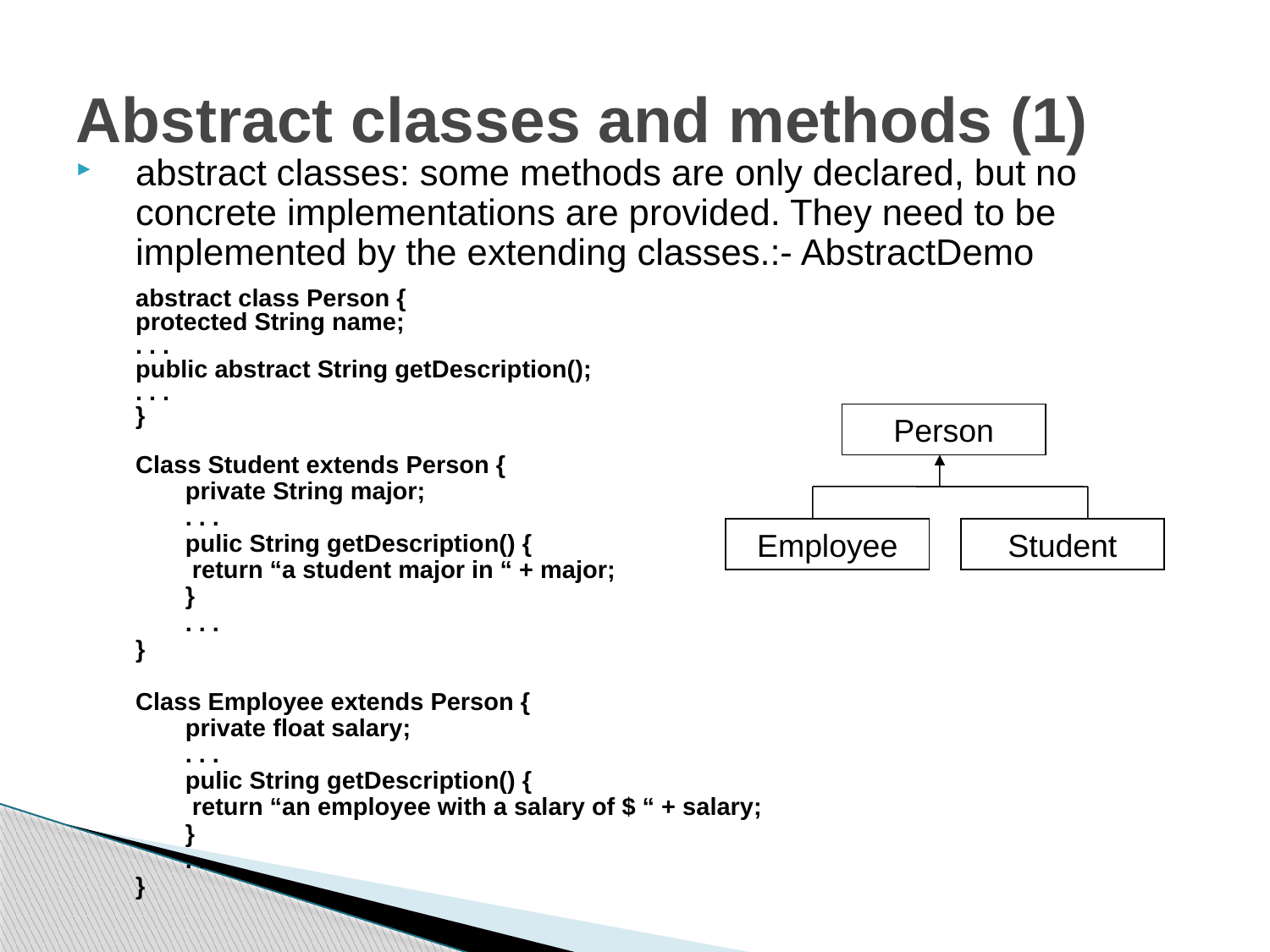

# Abstract classes and methods (1)
abstract classes: some methods are only declared, but no concrete implementations are provided. They need to be implemented by the extending classes.:- AbstractDemo
	abstract class Person {
		protected String name;
		. . .
		public abstract String getDescription();
		. . .
	}

Class Student extends Person {
	private String major;
	. . .
	pulic String getDescription() {
		 return “a student major in “ + major;
	}
	. . .
}

Class Employee extends Person {
	private float salary;
	. . .
	pulic String getDescription() {
		 return “an employee with a salary of $ “ + salary;
	}
	. . .
}
Person

Employee
Student